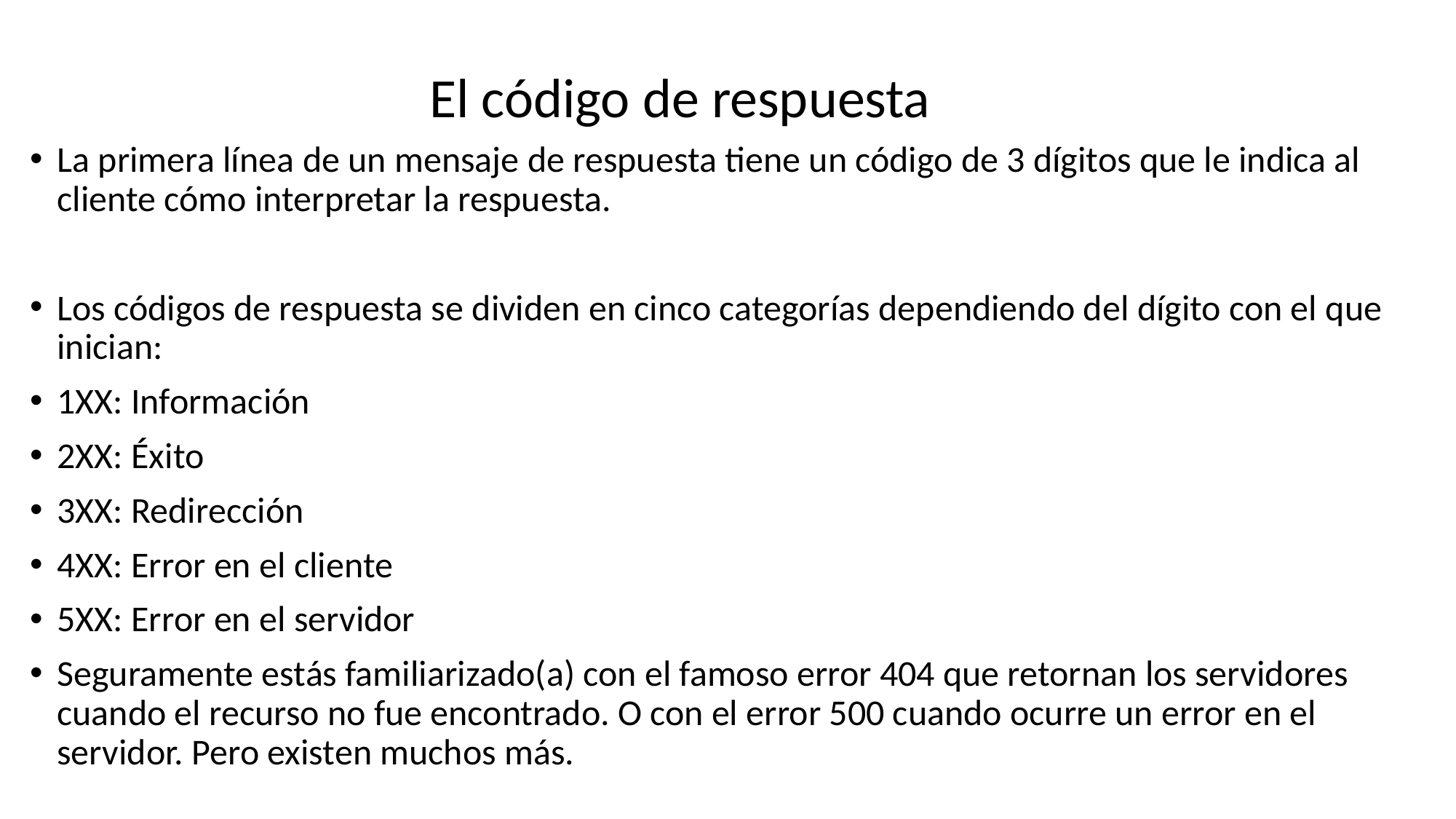

# El código de respuesta
La primera línea de un mensaje de respuesta tiene un código de 3 dígitos que le indica al cliente cómo interpretar la respuesta.

Los códigos de respuesta se dividen en cinco categorías dependiendo del dígito con el que inician:
1XX: Información
2XX: Éxito
3XX: Redirección
4XX: Error en el cliente
5XX: Error en el servidor
Seguramente estás familiarizado(a) con el famoso error 404 que retornan los servidores cuando el recurso no fue encontrado. O con el error 500 cuando ocurre un error en el servidor. Pero existen muchos más.